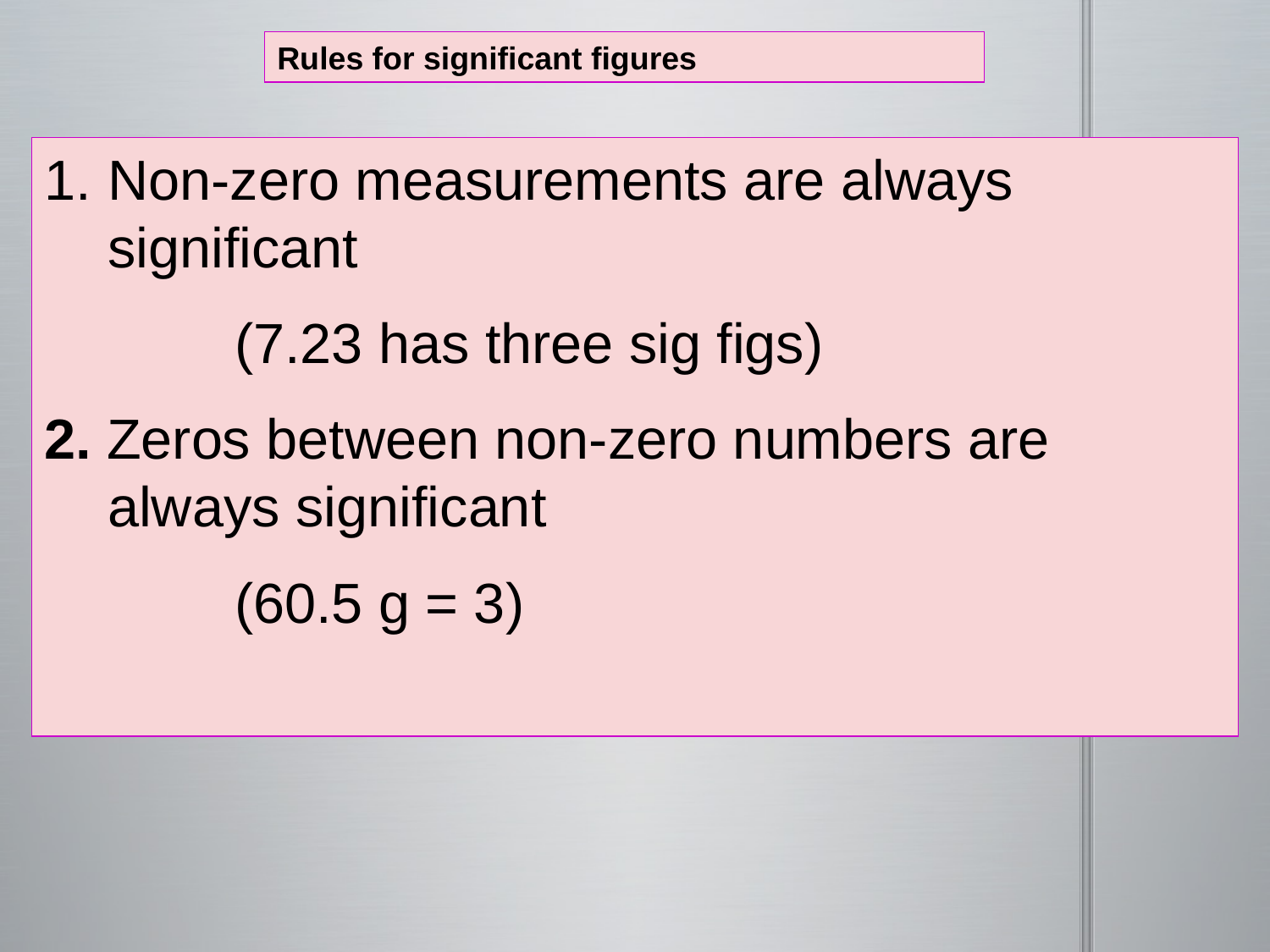

Rules for significant figures
Non-zero measurements are always significant
		(7.23 has three sig figs)
2. Zeros between non-zero numbers are always significant
		(60.5 g = 3)